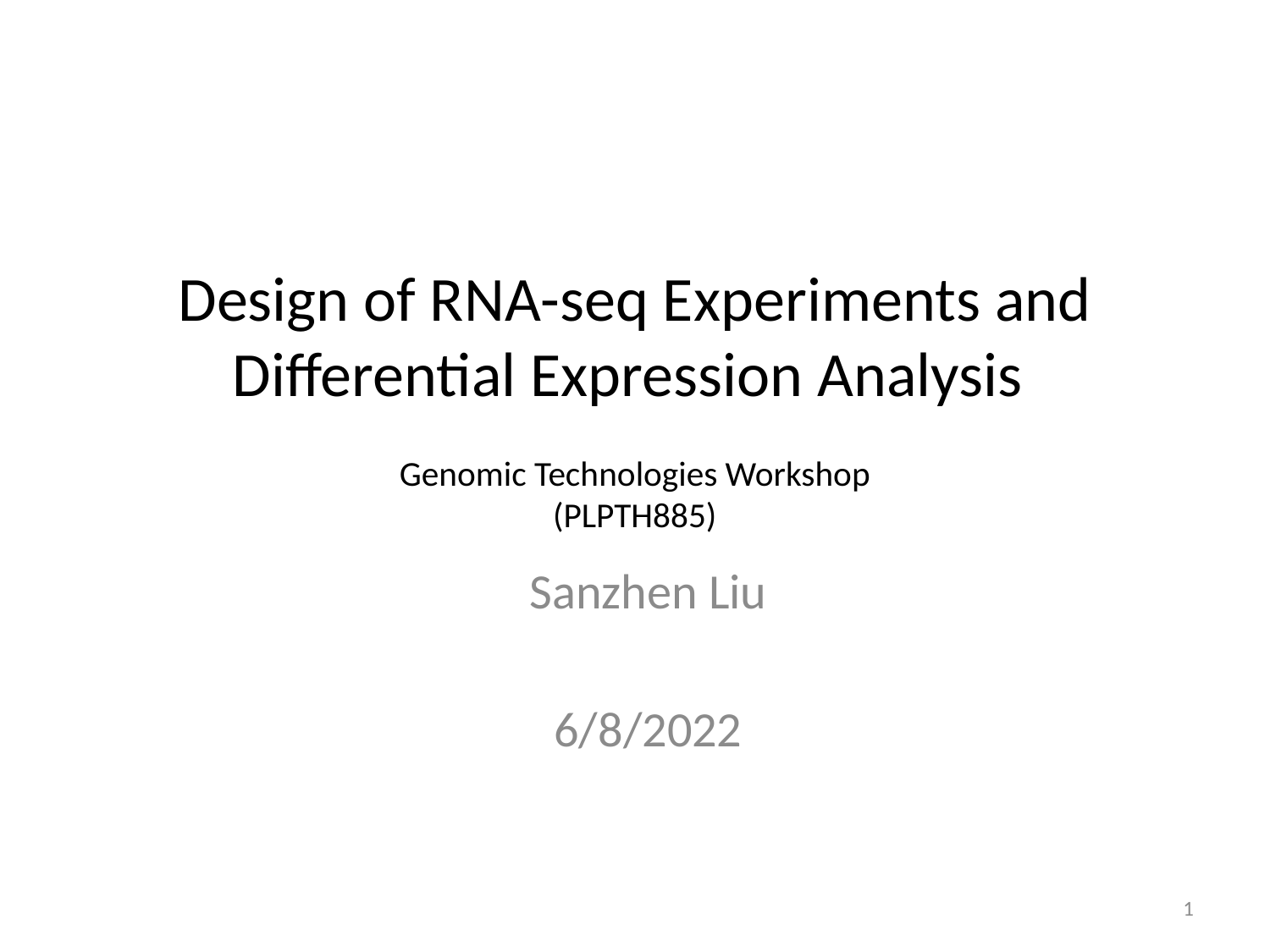

# Design of RNA-seq Experiments and Differential Expression Analysis   Genomic Technologies Workshop  (PLPTH885)
Sanzhen Liu

6/8/2022
1